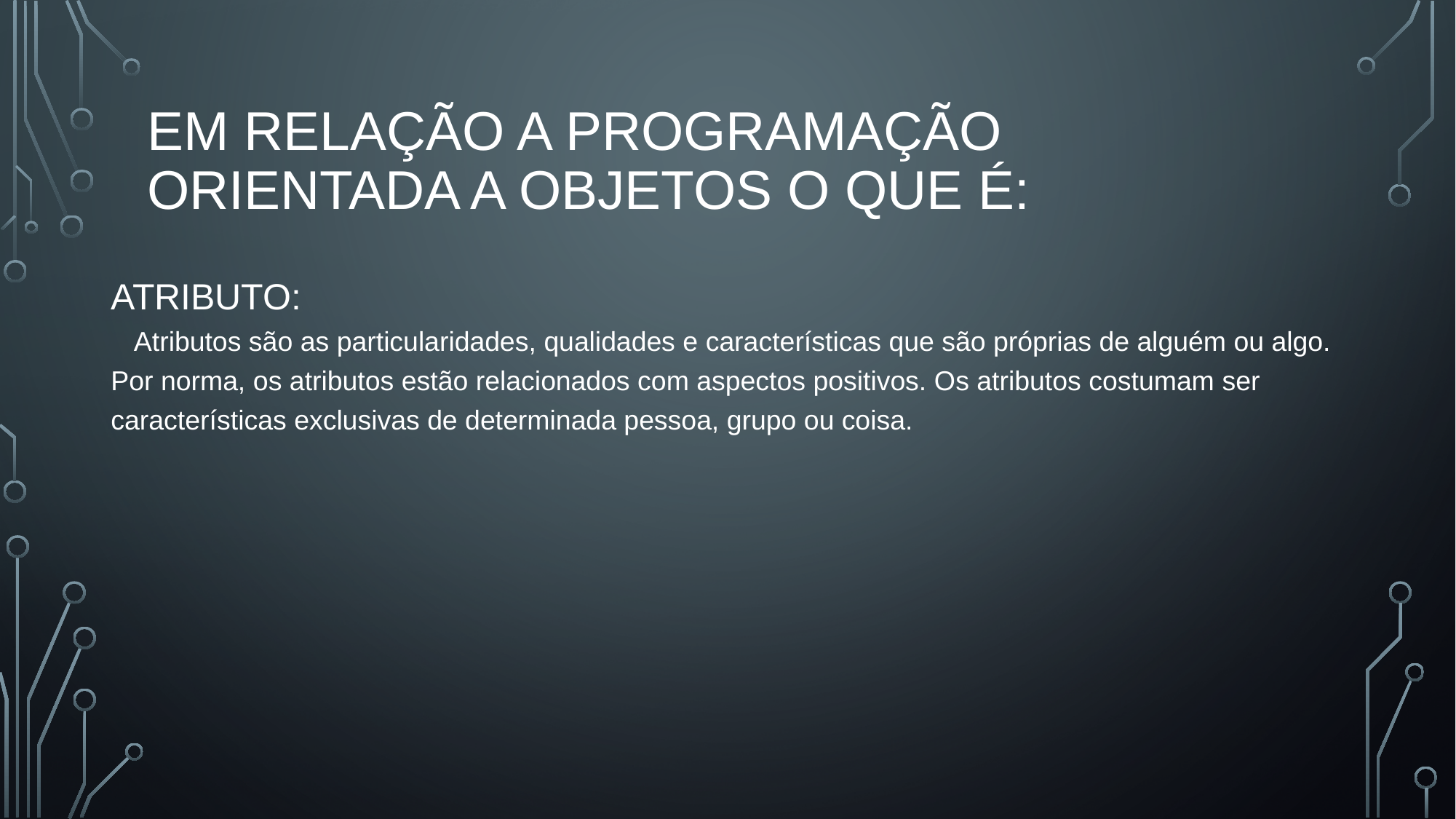

# Em relação a programação orientada a objetos o que é:
ATRIBUTO:
   Atributos são as particularidades, qualidades e características que são próprias de alguém ou algo. Por norma, os atributos estão relacionados com aspectos positivos. Os atributos costumam ser características exclusivas de determinada pessoa, grupo ou coisa.